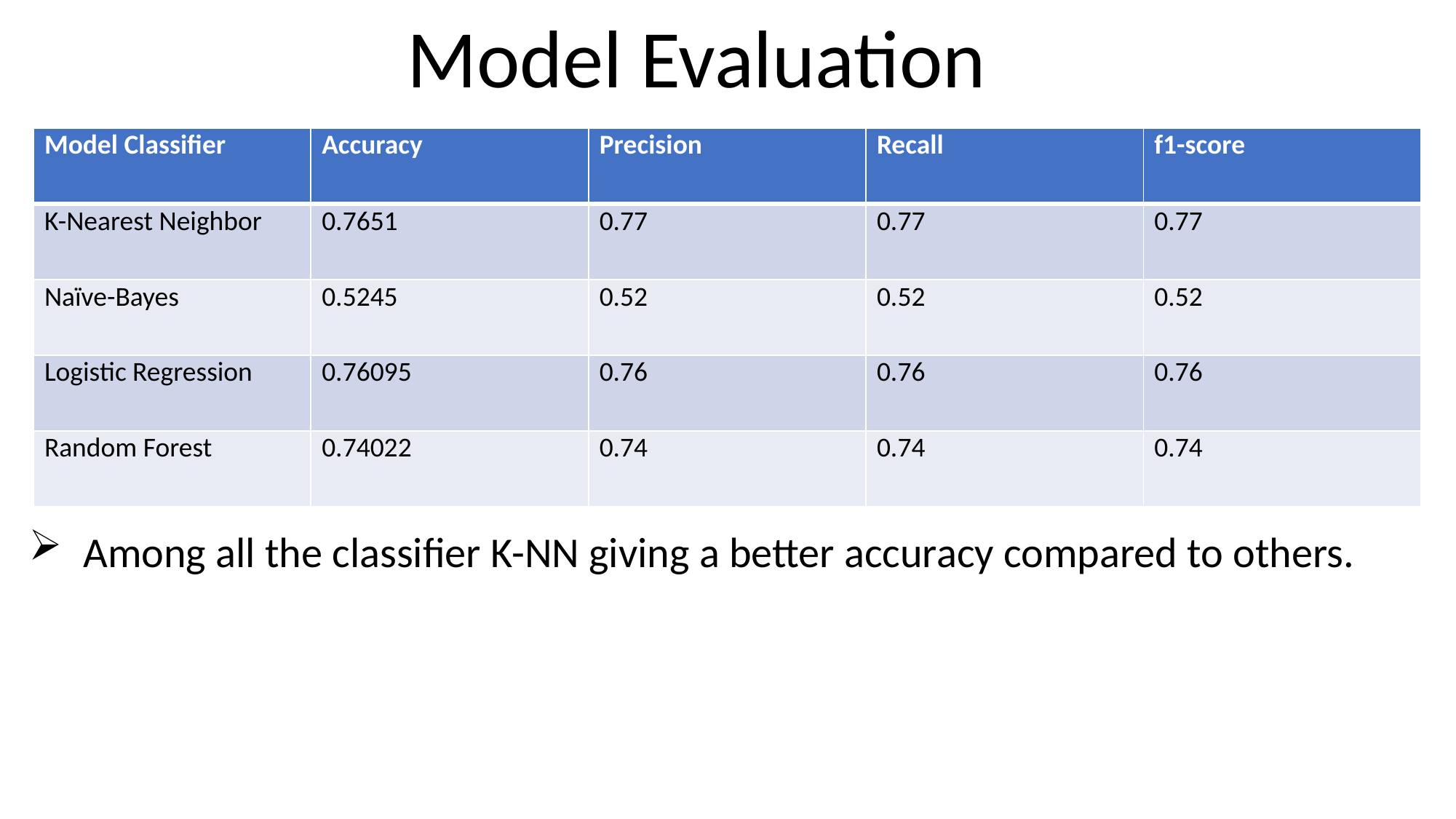

Model Evaluation
| Model Classifier | Accuracy | Precision | Recall | f1-score |
| --- | --- | --- | --- | --- |
| K-Nearest Neighbor | 0.7651 | 0.77 | 0.77 | 0.77 |
| Naïve-Bayes | 0.5245 | 0.52 | 0.52 | 0.52 |
| Logistic Regression | 0.76095 | 0.76 | 0.76 | 0.76 |
| Random Forest | 0.74022 | 0.74 | 0.74 | 0.74 |
Among all the classifier K-NN giving a better accuracy compared to others.